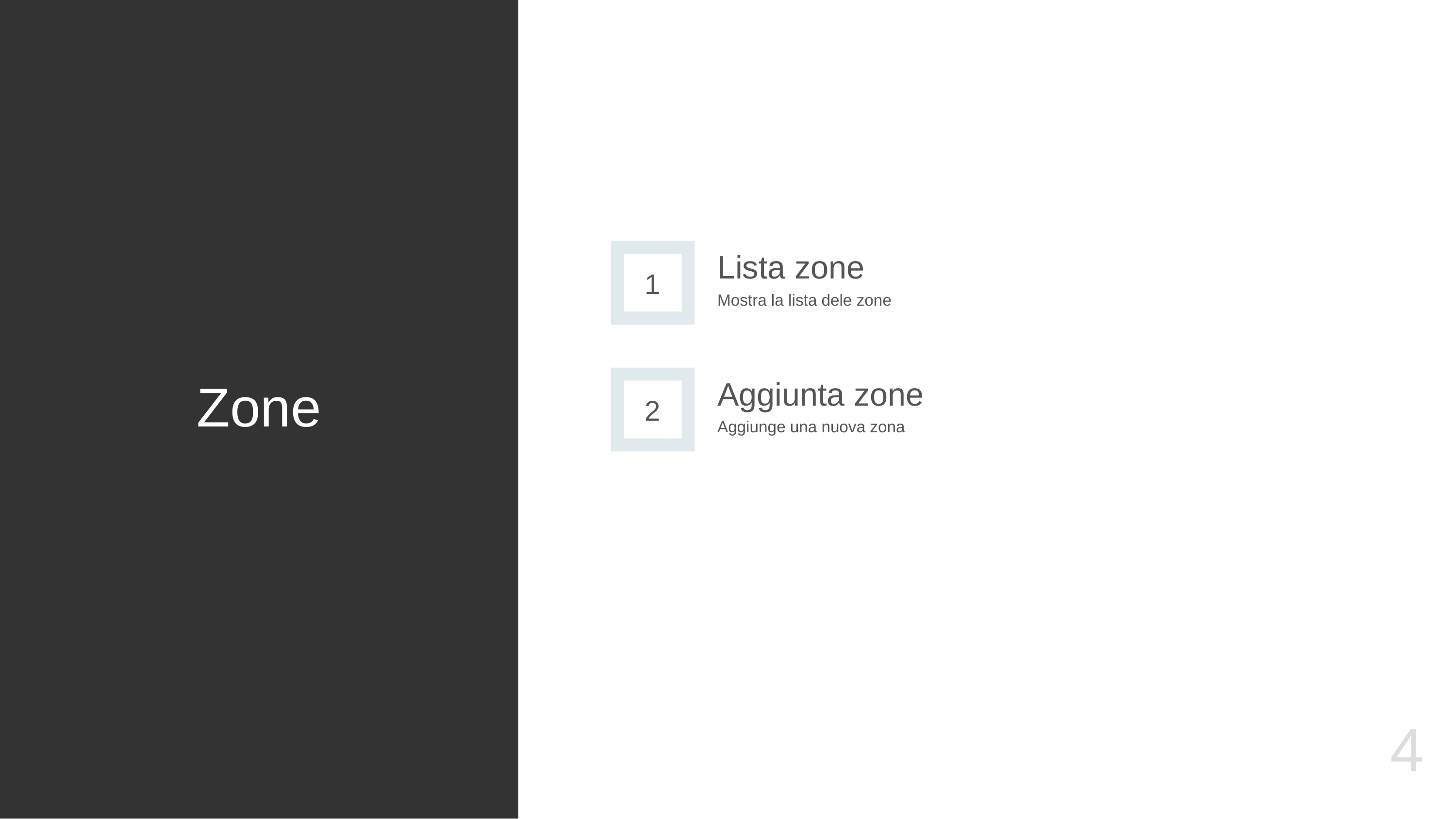

Lista zone
1
Mostra la lista dele zone
# Zone
Aggiunta zone
2
Aggiunge una nuova zona

4